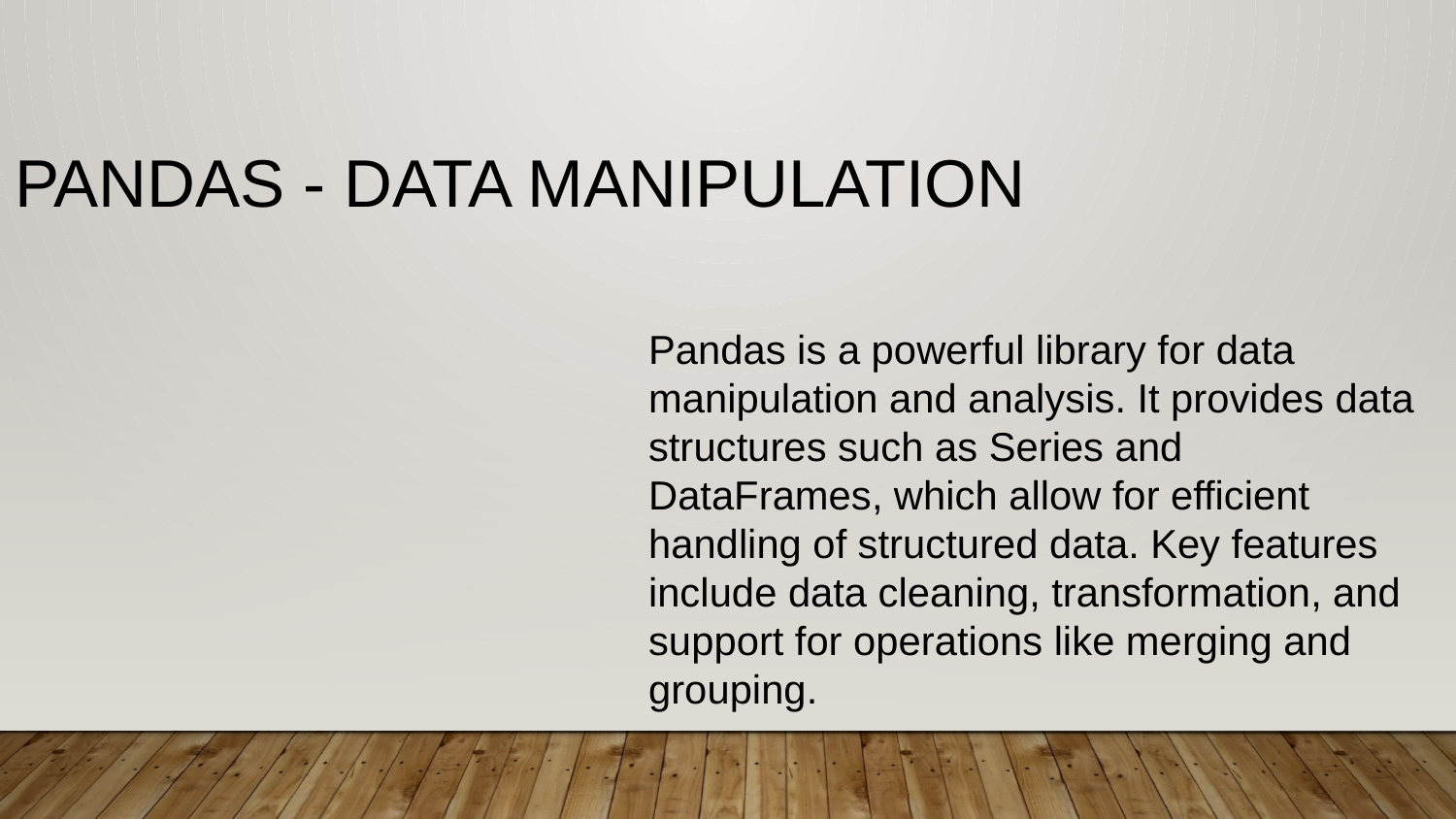

Pandas - Data Manipulation
Pandas is a powerful library for data manipulation and analysis. It provides data structures such as Series and DataFrames, which allow for efficient handling of structured data. Key features include data cleaning, transformation, and support for operations like merging and grouping.